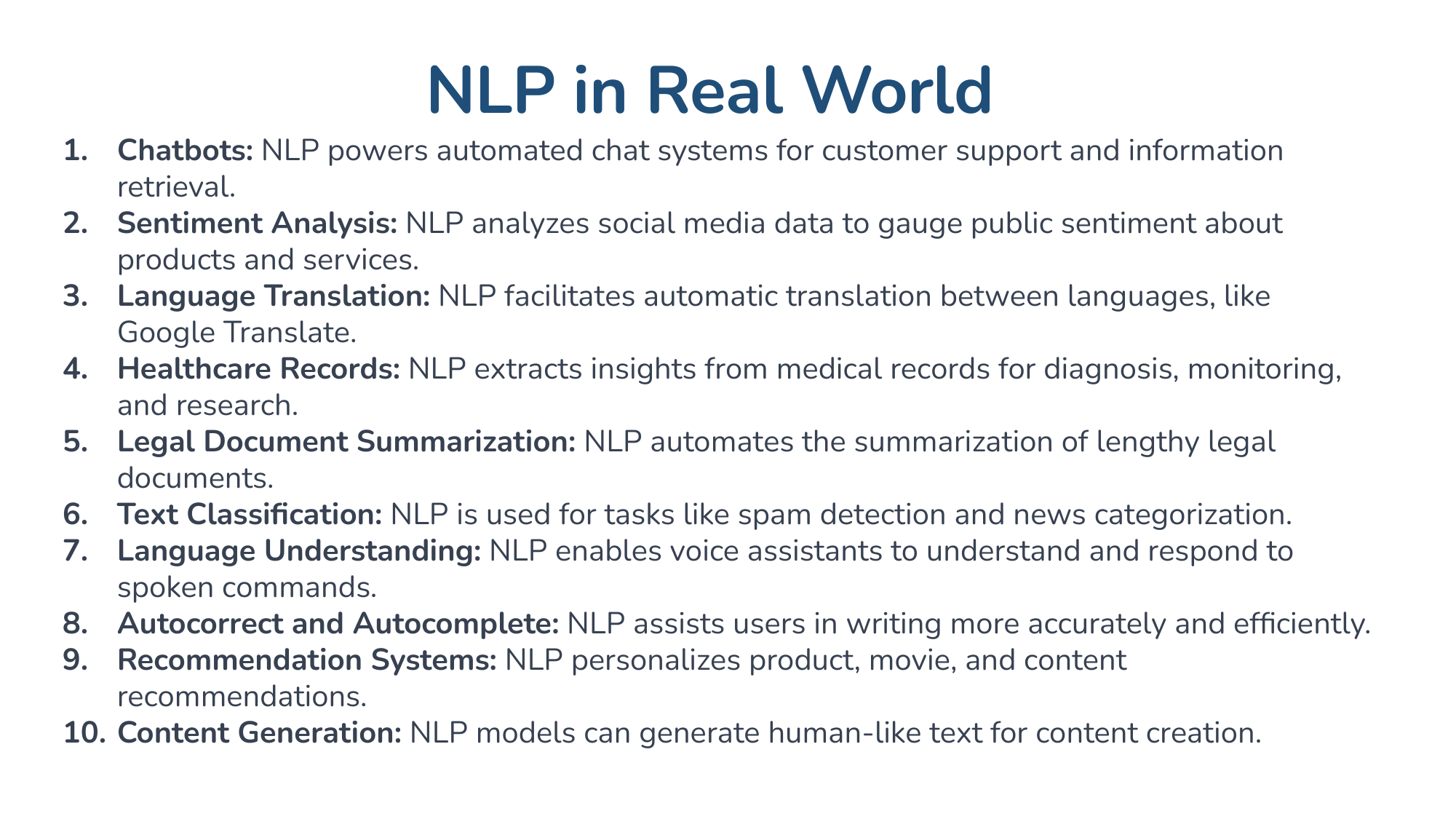

NLP in Real World
Chatbots: NLP powers automated chat systems for customer support and information retrieval.
Sentiment Analysis: NLP analyzes social media data to gauge public sentiment about products and services.
Language Translation: NLP facilitates automatic translation between languages, like Google Translate.
Healthcare Records: NLP extracts insights from medical records for diagnosis, monitoring, and research.
Legal Document Summarization: NLP automates the summarization of lengthy legal documents.
Text Classification: NLP is used for tasks like spam detection and news categorization.
Language Understanding: NLP enables voice assistants to understand and respond to spoken commands.
Autocorrect and Autocomplete: NLP assists users in writing more accurately and efficiently.
Recommendation Systems: NLP personalizes product, movie, and content recommendations.
Content Generation: NLP models can generate human-like text for content creation.